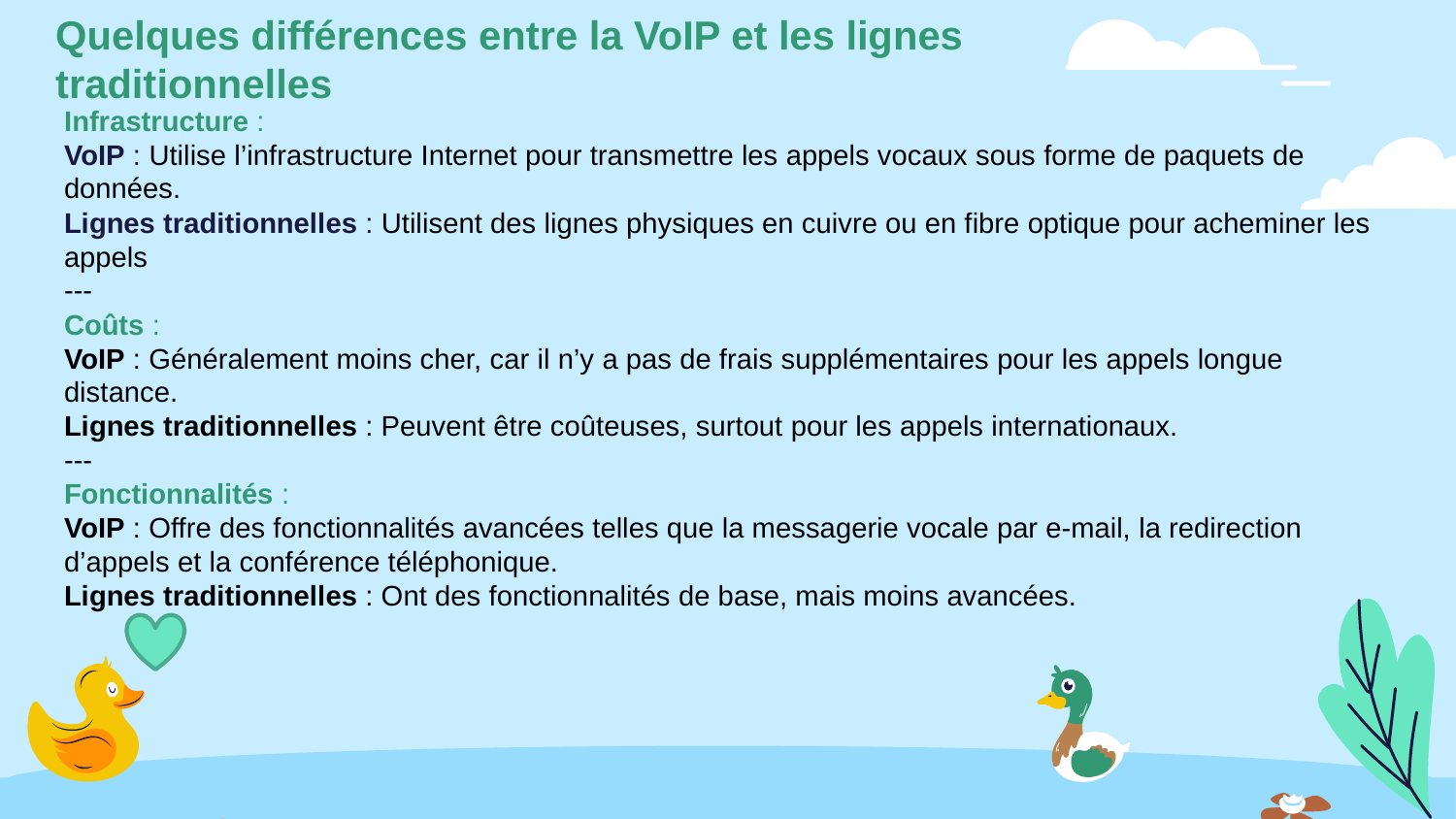

# Quelques différences entre la VoIP et les lignes traditionnelles
Infrastructure :
VoIP : Utilise l’infrastructure Internet pour transmettre les appels vocaux sous forme de paquets de données.
Lignes traditionnelles : Utilisent des lignes physiques en cuivre ou en fibre optique pour acheminer les appels
---
Coûts :
VoIP : Généralement moins cher, car il n’y a pas de frais supplémentaires pour les appels longue distance.
Lignes traditionnelles : Peuvent être coûteuses, surtout pour les appels internationaux.
---
Fonctionnalités :
VoIP : Offre des fonctionnalités avancées telles que la messagerie vocale par e-mail, la redirection d’appels et la conférence téléphonique.
Lignes traditionnelles : Ont des fonctionnalités de base, mais moins avancées.